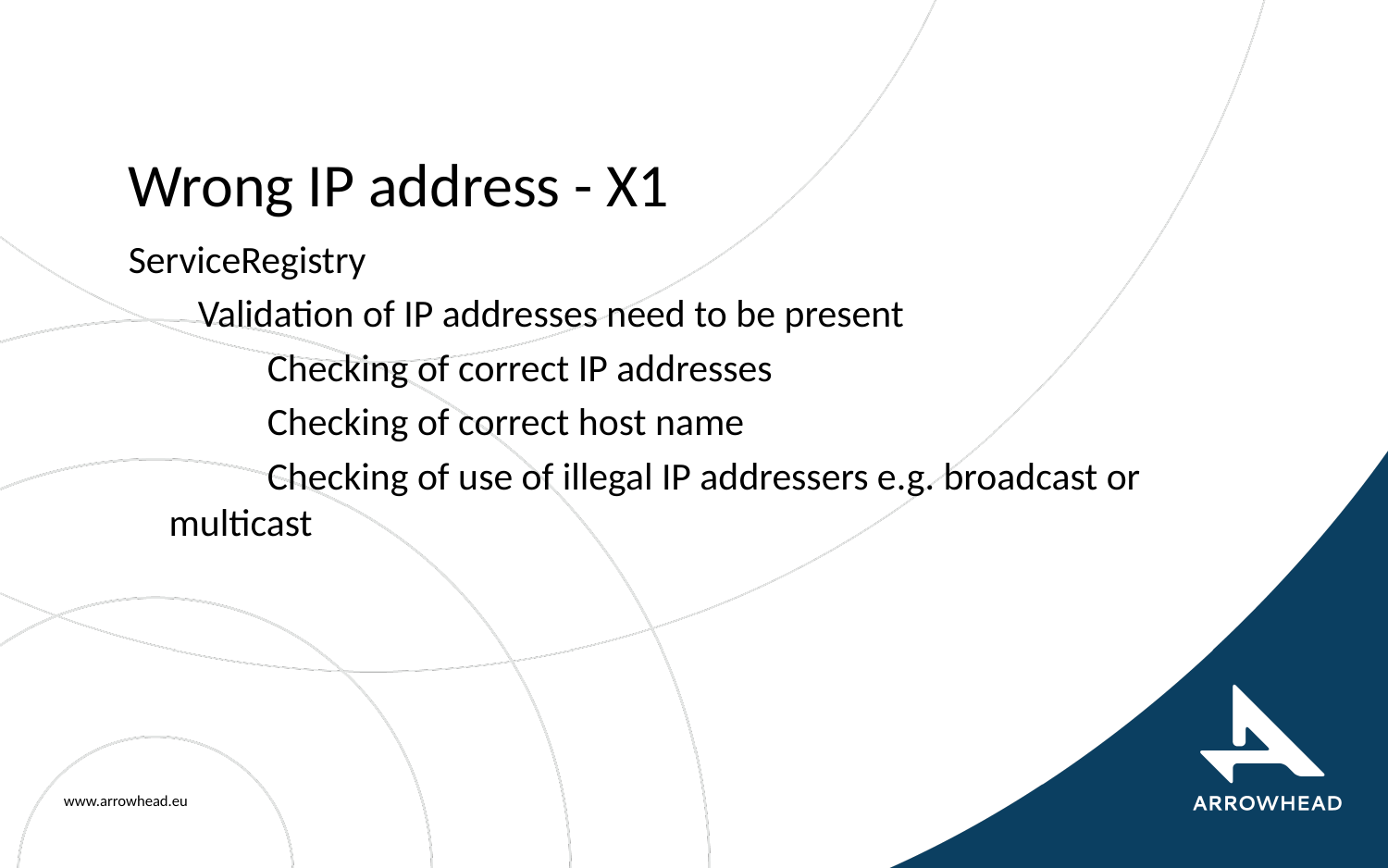

# Wrong IP address - X1
ServiceRegistry
Validation of IP addresses need to be present
Checking of correct IP addresses
Checking of correct host name
Checking of use of illegal IP addressers e.g. broadcast or multicast